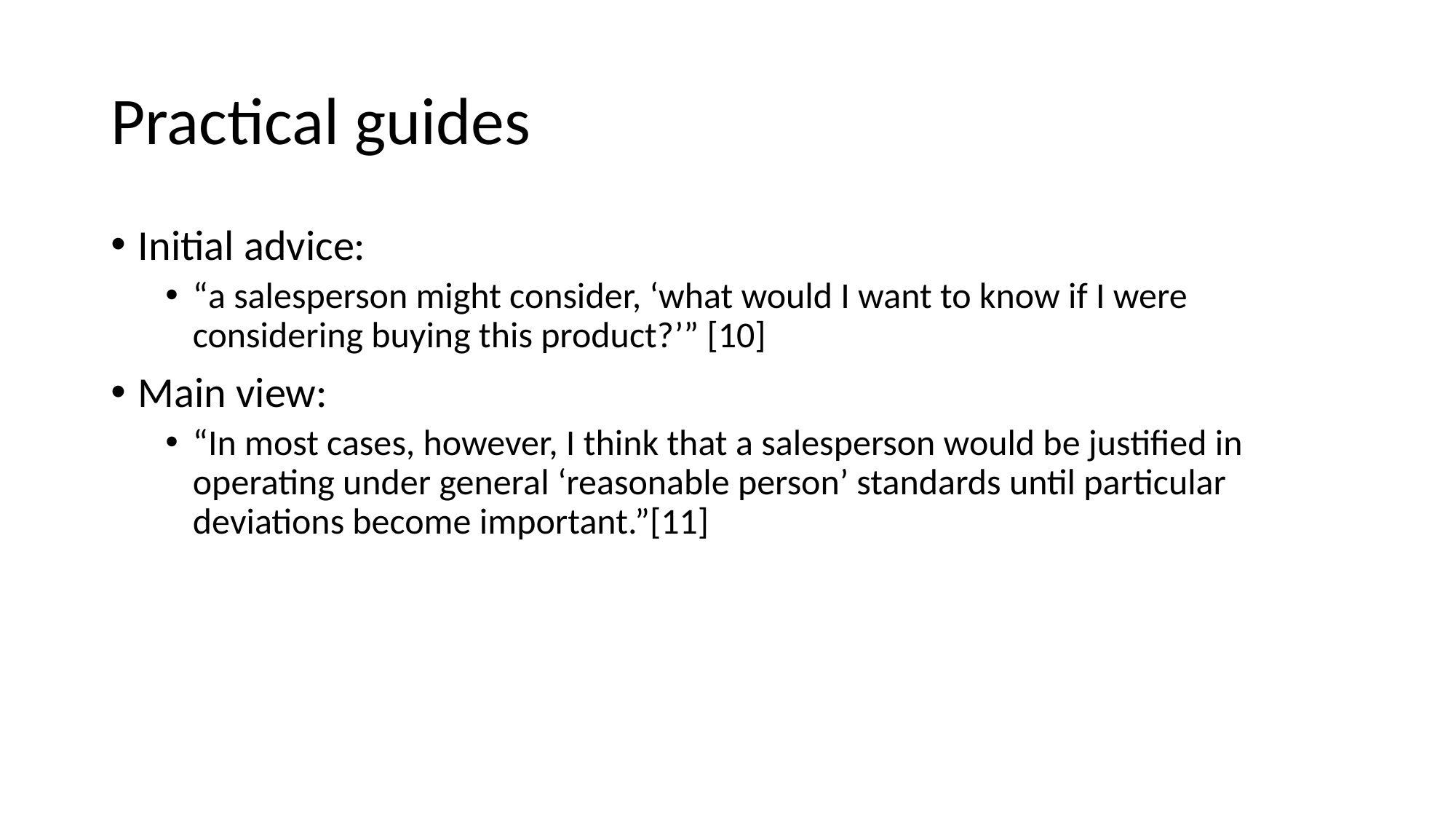

# Practical guides
Initial advice:
“a salesperson might consider, ‘what would I want to know if I were considering buying this product?’” [10]
Main view:
“In most cases, however, I think that a salesperson would be justified in operating under general ‘reasonable person’ standards until particular deviations become important.”[11]